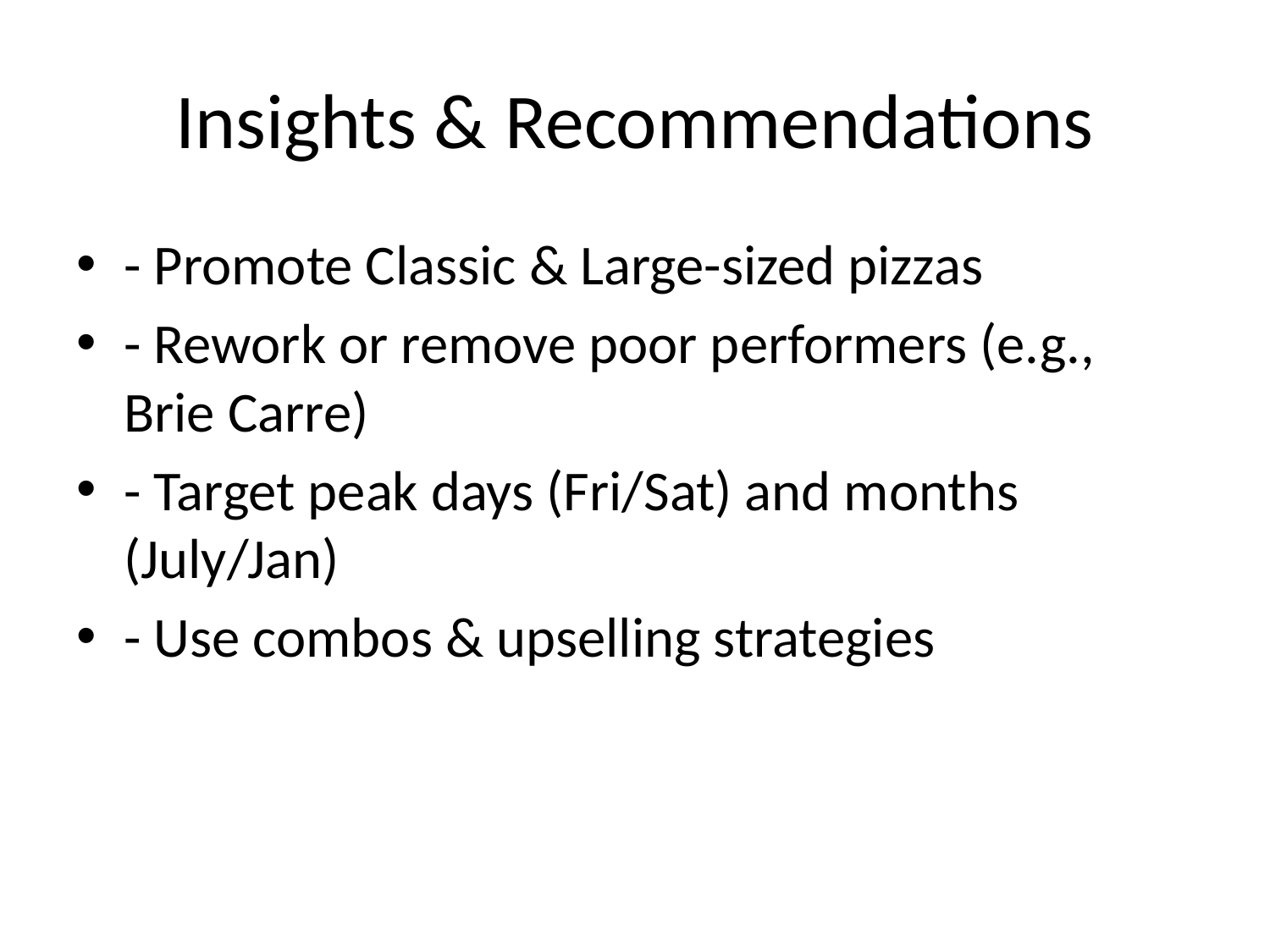

# Insights & Recommendations
- Promote Classic & Large-sized pizzas
- Rework or remove poor performers (e.g., Brie Carre)
- Target peak days (Fri/Sat) and months (July/Jan)
- Use combos & upselling strategies